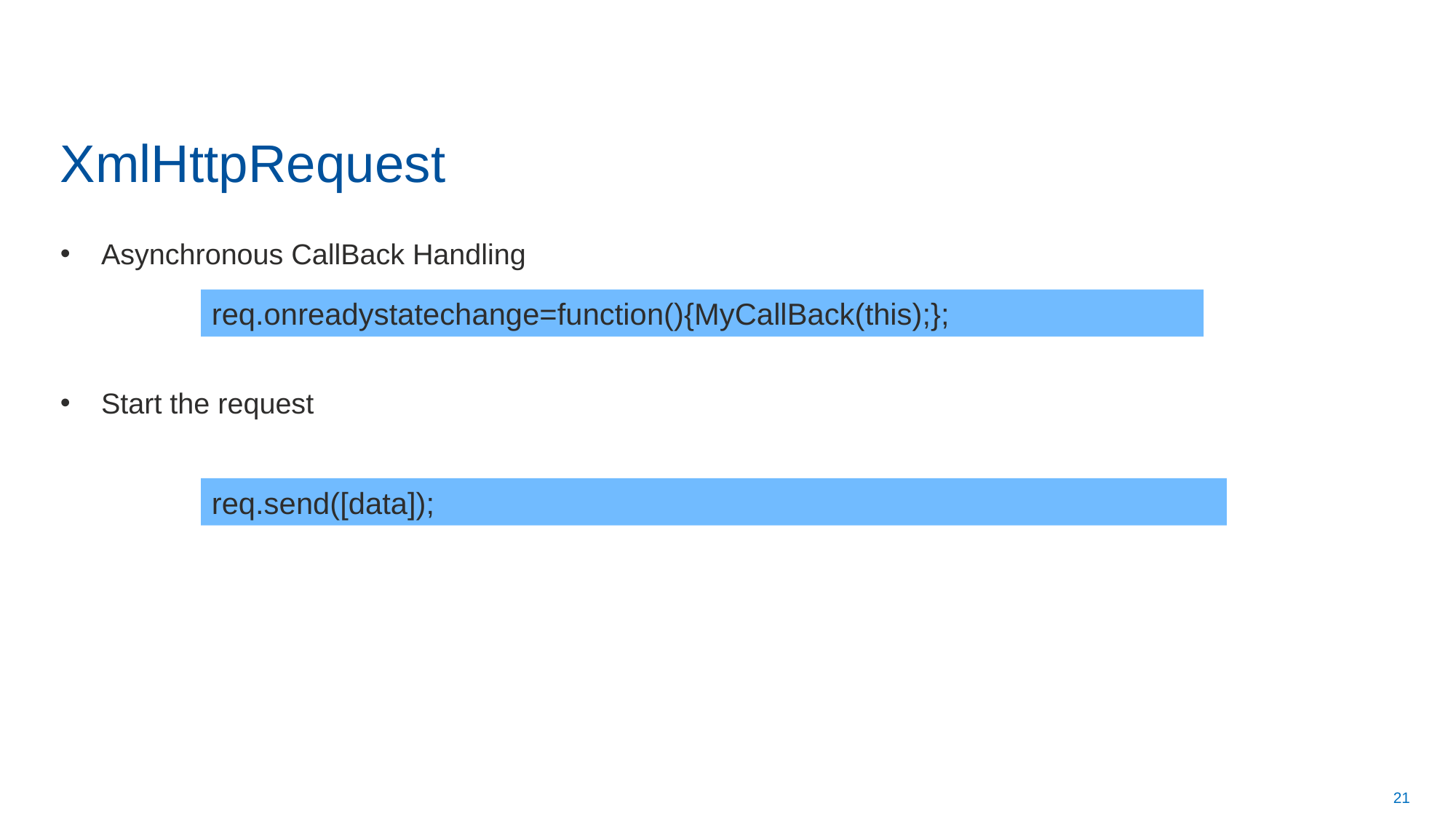

# XmlHttpRequest
Asynchronous CallBack Handling

Start the request

req.onreadystatechange=function(){MyCallBack(this);};

req.send([data]);